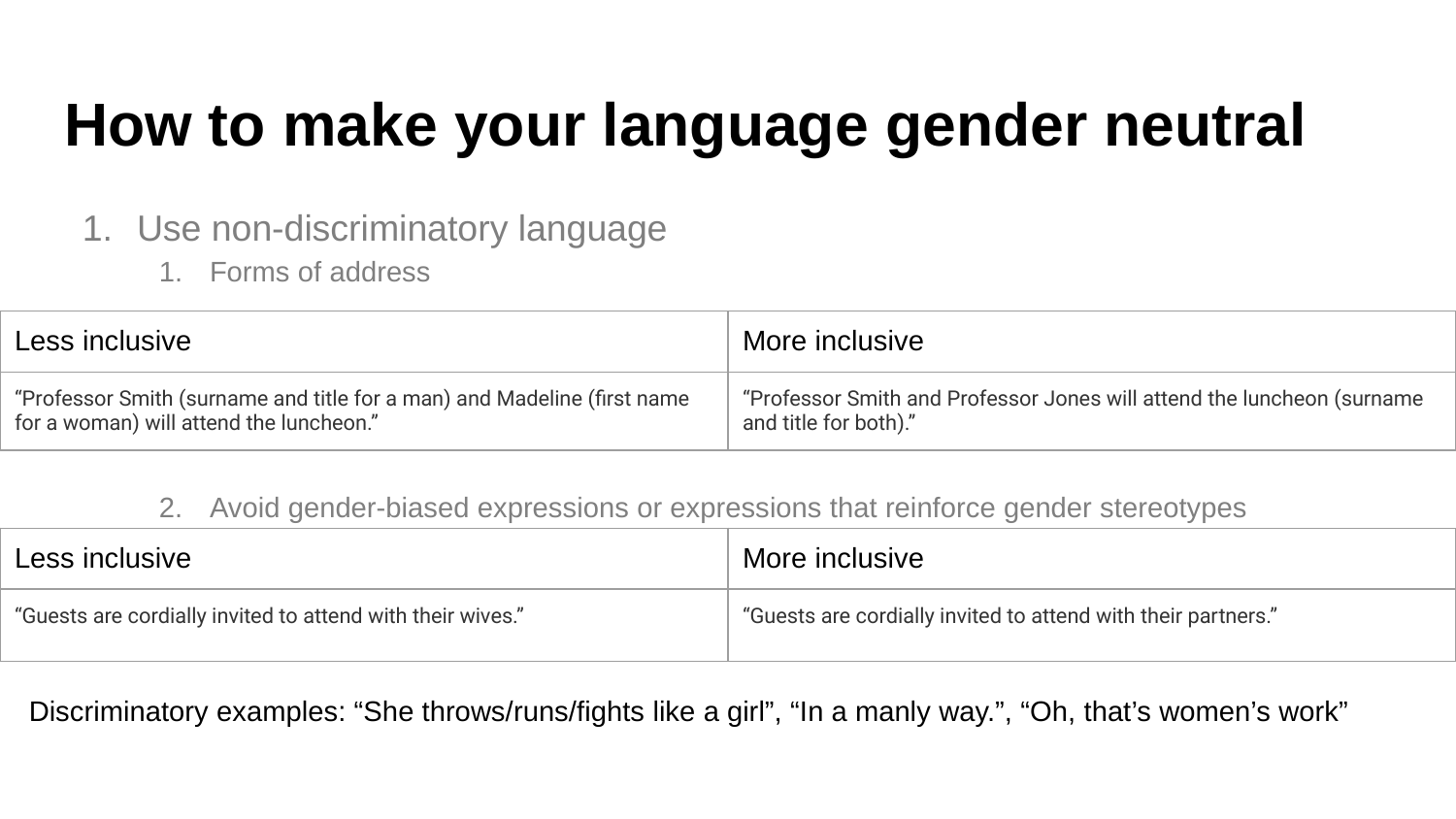

# How to make your language gender neutral
Use non-discriminatory language
Forms of address

Avoid gender-biased expressions or expressions that reinforce gender stereotypes
| Less inclusive | More inclusive |
| --- | --- |
| “Professor Smith (surname and title for a man) and Madeline (first name for a woman) will attend the luncheon.” | “Professor Smith and Professor Jones will attend the luncheon (surname and title for both).” |
| Less inclusive | More inclusive |
| --- | --- |
| “Guests are cordially invited to attend with their wives.” | “Guests are cordially invited to attend with their partners.” |
Discriminatory examples: “She throws/runs/fights like a girl”, “In a manly way.”, “Oh, that’s women’s work”